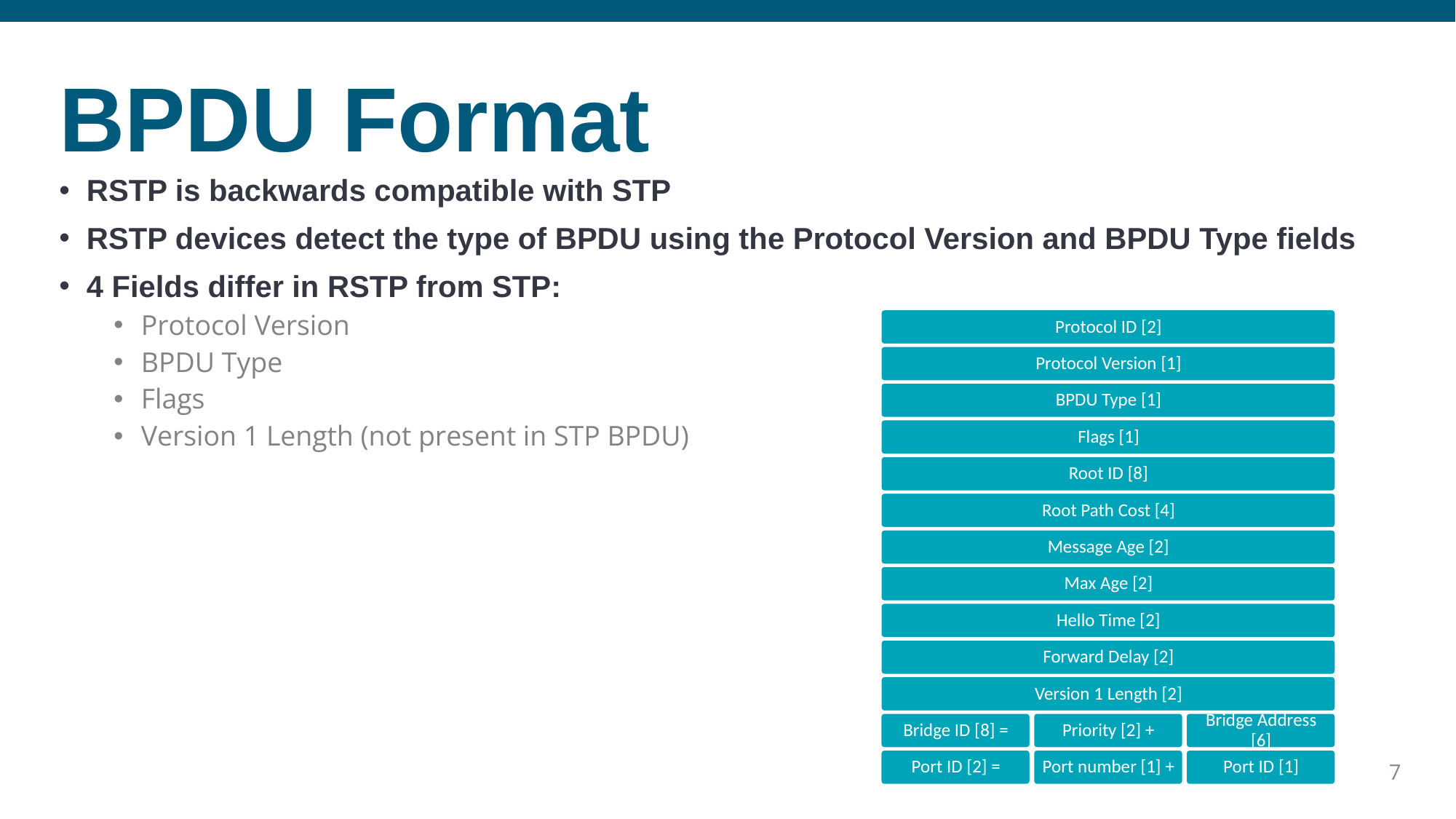

# BPDU Format
RSTP is backwards compatible with STP
RSTP devices detect the type of BPDU using the Protocol Version and BPDU Type fields
4 Fields differ in RSTP from STP:
Protocol Version
BPDU Type
Flags
Version 1 Length (not present in STP BPDU)
Protocol ID [2]
Protocol Version [1]
BPDU Type [1]
Flags [1]
Root ID [8]
Root Path Cost [4]
Message Age [2]
Max Age [2]
Hello Time [2]
Forward Delay [2]
Version 1 Length [2]
Bridge ID [8] =
Port ID [2] =
Priority [2] +
Port number [1] +
Bridge Address [6]
Port ID [1]